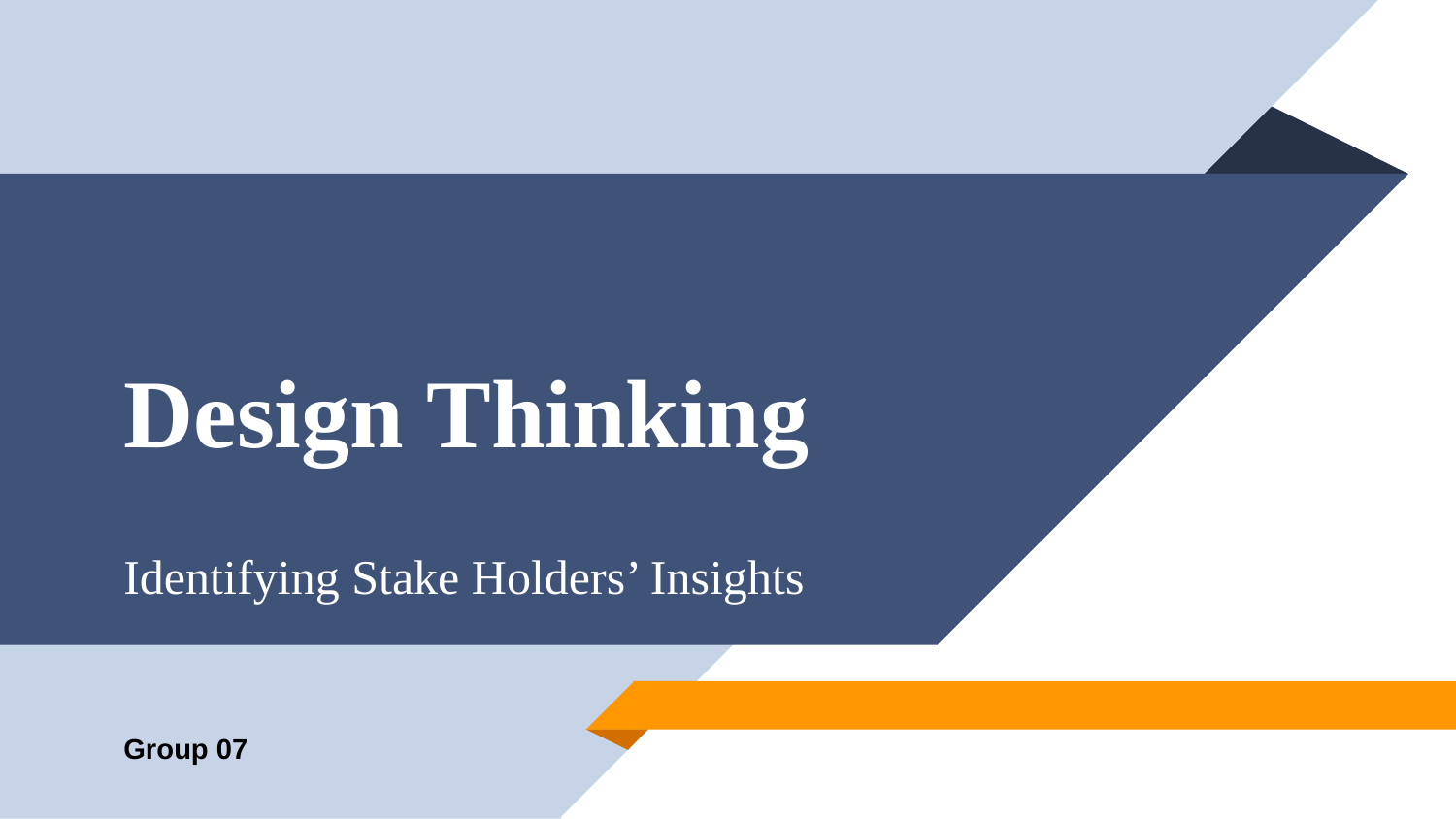

# Design Thinking
Identifying Stake Holders’ Insights
Group 07